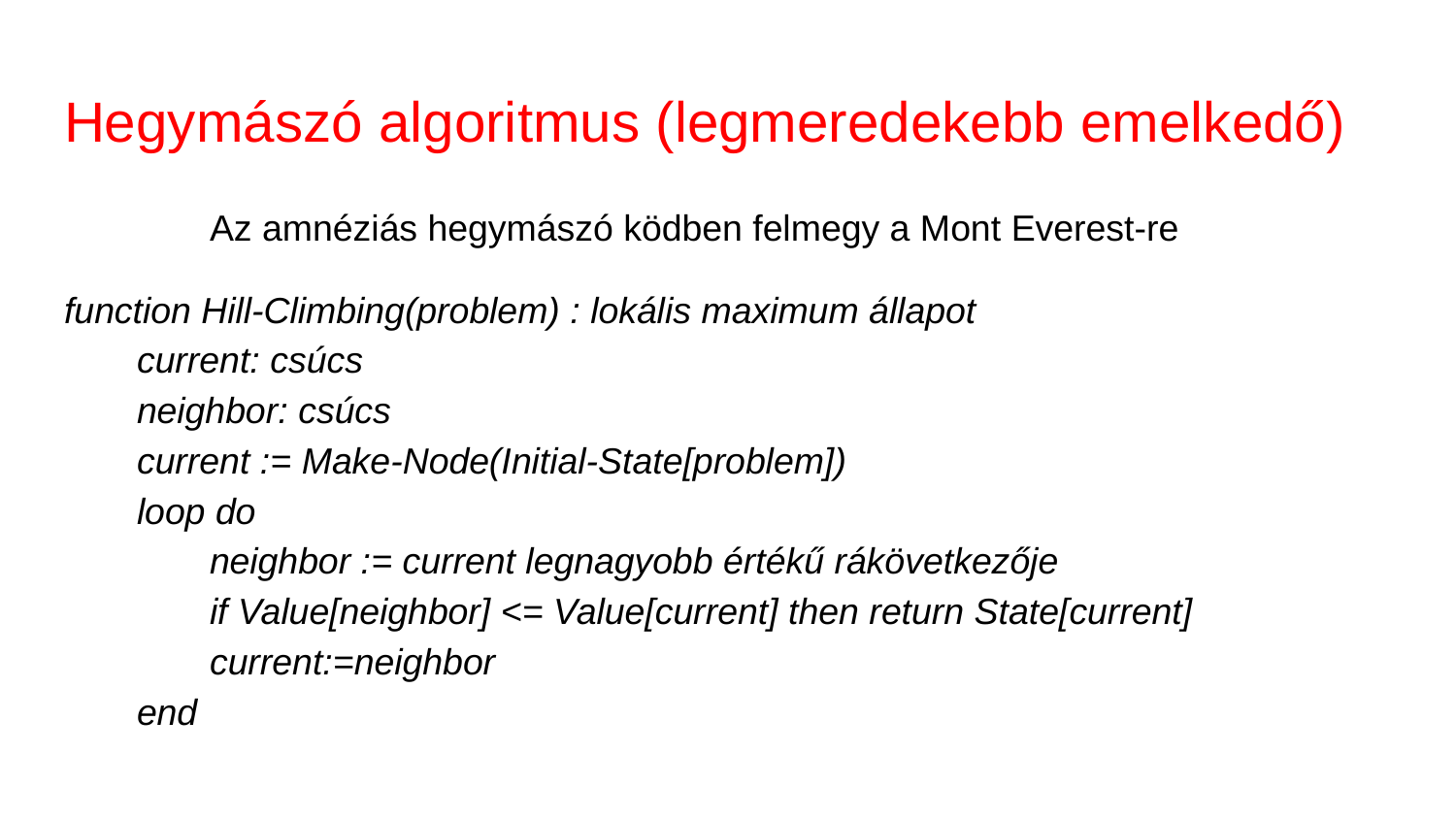

# Hegymászó algoritmus (legmeredekebb emelkedő)
	Az amnéziás hegymászó ködben felmegy a Mont Everest-re
function Hill-Climbing(problem) : lokális maximum állapot
current: csúcs
neighbor: csúcs
current := Make-Node(Initial-State[problem])
loop do
neighbor := current legnagyobb értékű rákövetkezője
if Value[neighbor] <= Value[current] then return State[current]
current:=neighbor
end